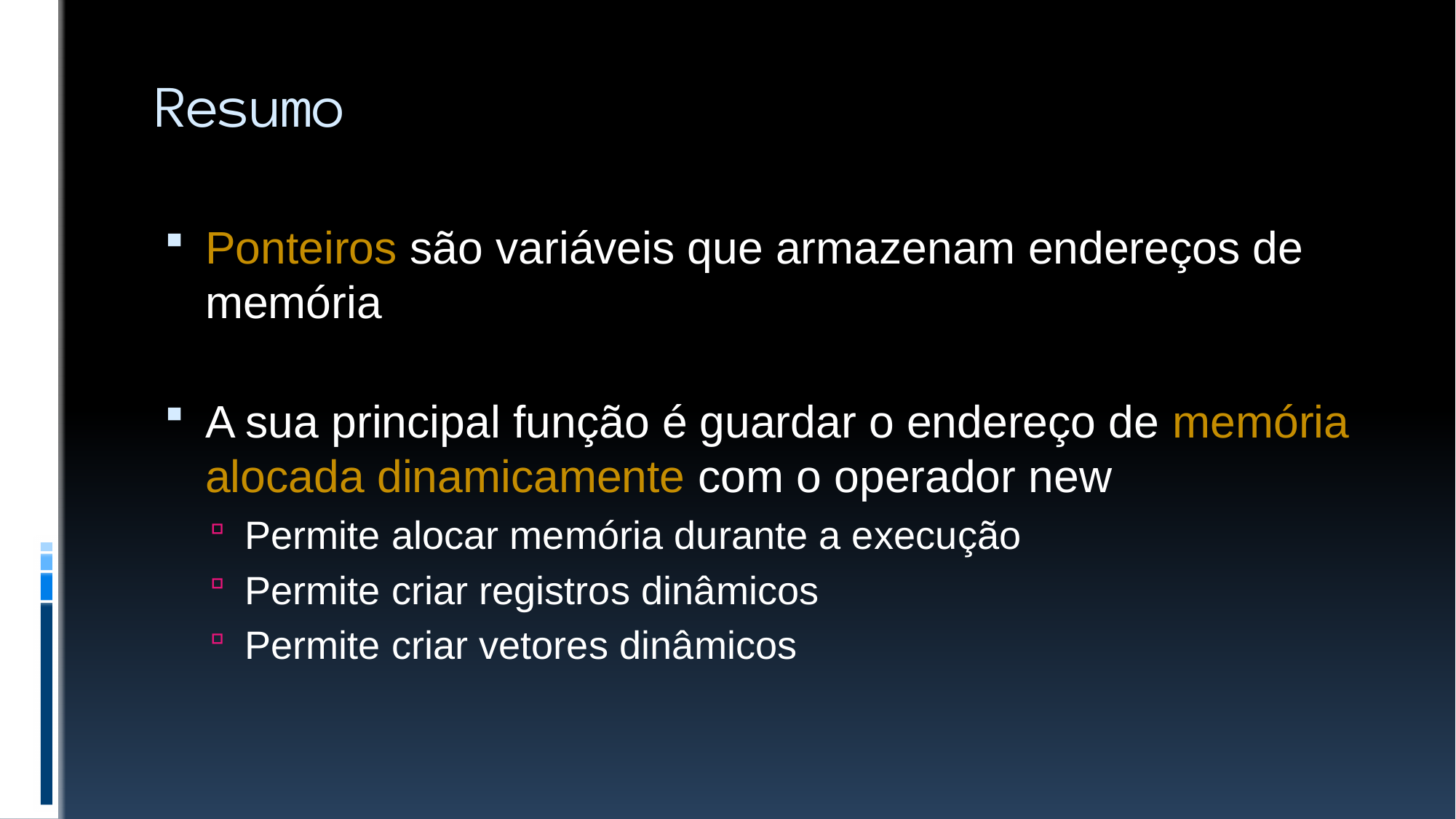

# Resumo
Ponteiros são variáveis que armazenam endereços de memória
A sua principal função é guardar o endereço de memória alocada dinamicamente com o operador new
Permite alocar memória durante a execução
Permite criar registros dinâmicos
Permite criar vetores dinâmicos